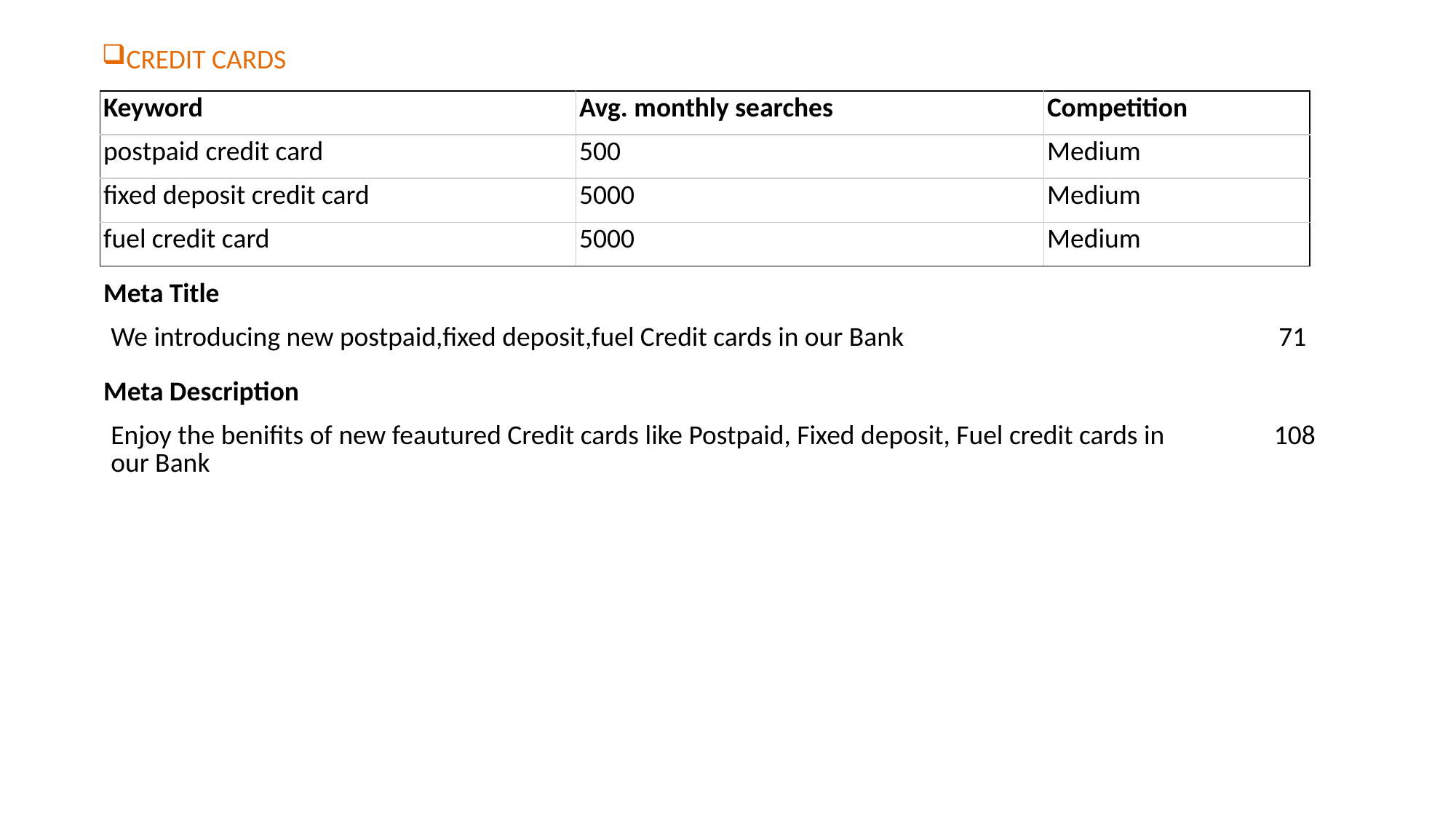

CREDIT CARDS
| Keyword | Avg. monthly searches | Competition |
| --- | --- | --- |
| postpaid credit card | 500 | Medium |
| fixed deposit credit card | 5000 | Medium |
| fuel credit card | 5000 | Medium |
| Meta Title |  |  |  |
| --- | --- | --- | --- |
| We introducing new postpaid,fixed deposit,fuel Credit cards in our Bank |  |  | 71 |
| Meta Description |  |  |  |  |  |  |
| --- | --- | --- | --- | --- | --- | --- |
| Enjoy the benifits of new feautured Credit cards like Postpaid, Fixed deposit, Fuel credit cards in our Bank |  |  |  |  |  | 108 |